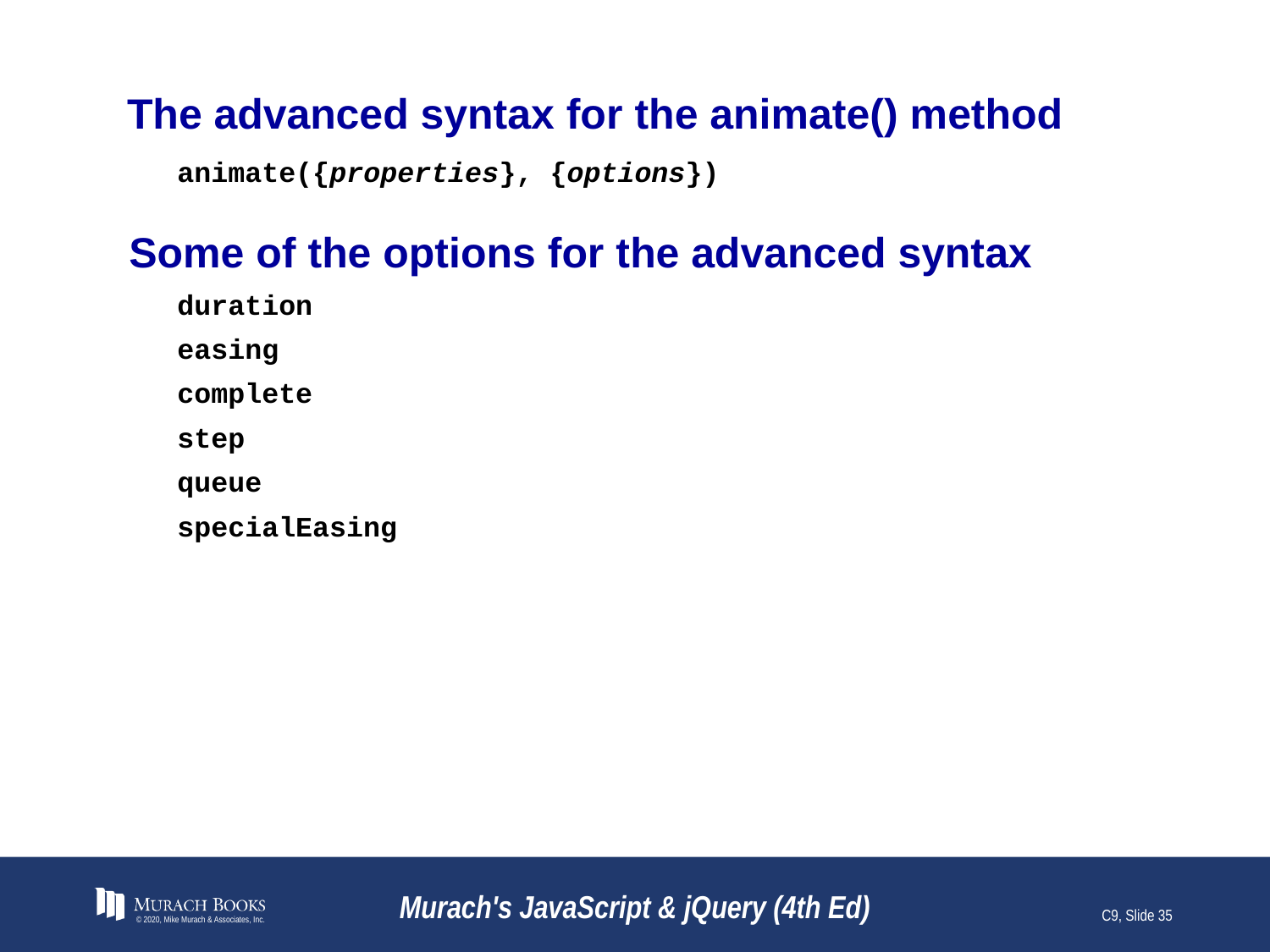

# The advanced syntax for the animate() method
animate({properties}, {options})
Some of the options for the advanced syntax
duration
easing
complete
step
queue
specialEasing

© 2020, Mike Murach & Associates, Inc.
Murach's JavaScript & jQuery (4th Ed)

C9, Slide 35